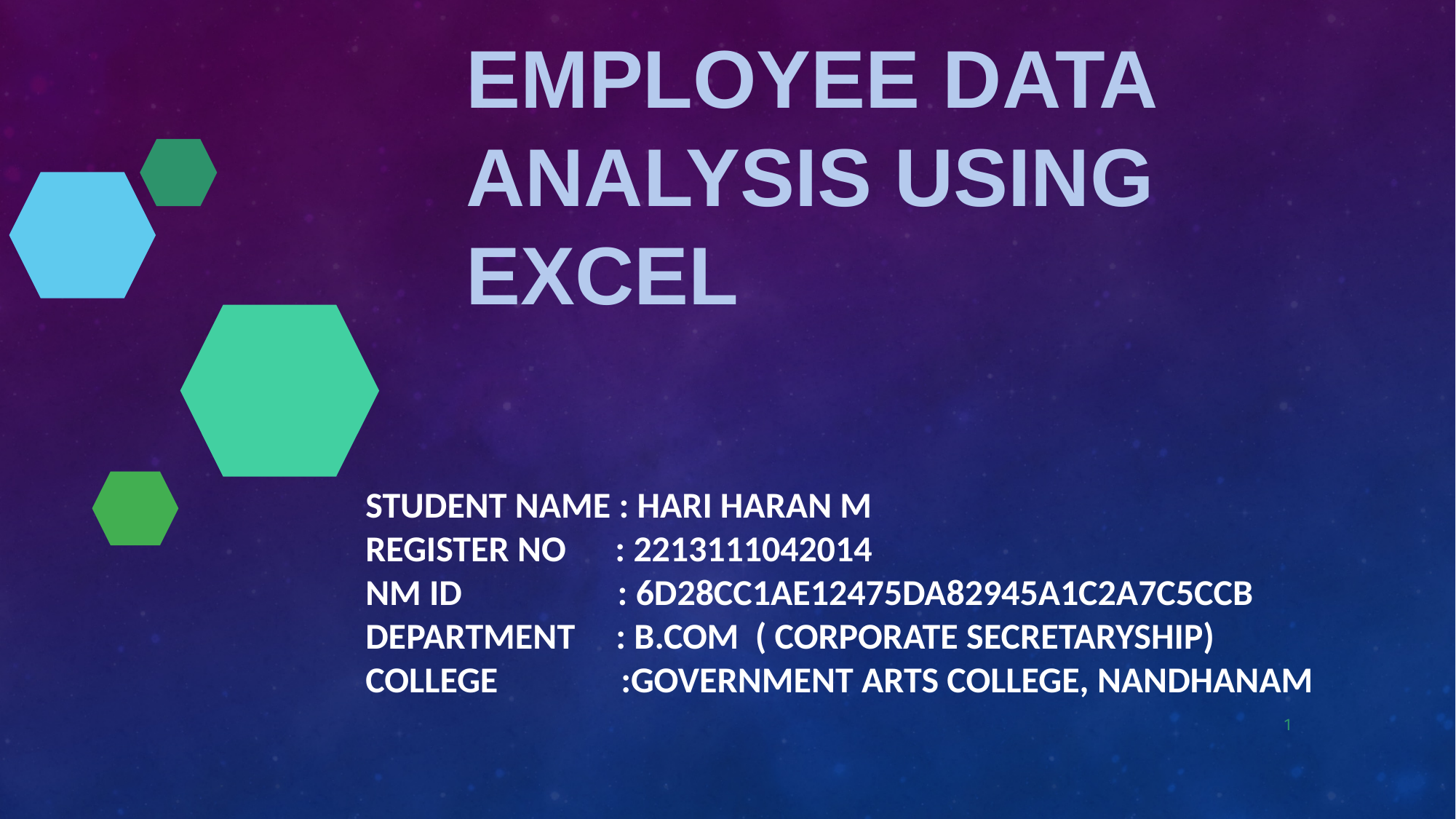

# Employee Data Analysis using Excel

STUDENT NAME : HARI HARAN M
REGISTER NO      : 2213111042014
NM ID                   : 6D28CC1AE12475DA82945A1C2A7C5CCB
DEPARTMENT     : B.COM  ( CORPORATE SECRETARYSHIP)
COLLEGE               :GOVERNMENT ARTS COLLEGE, NANDHANAM
1